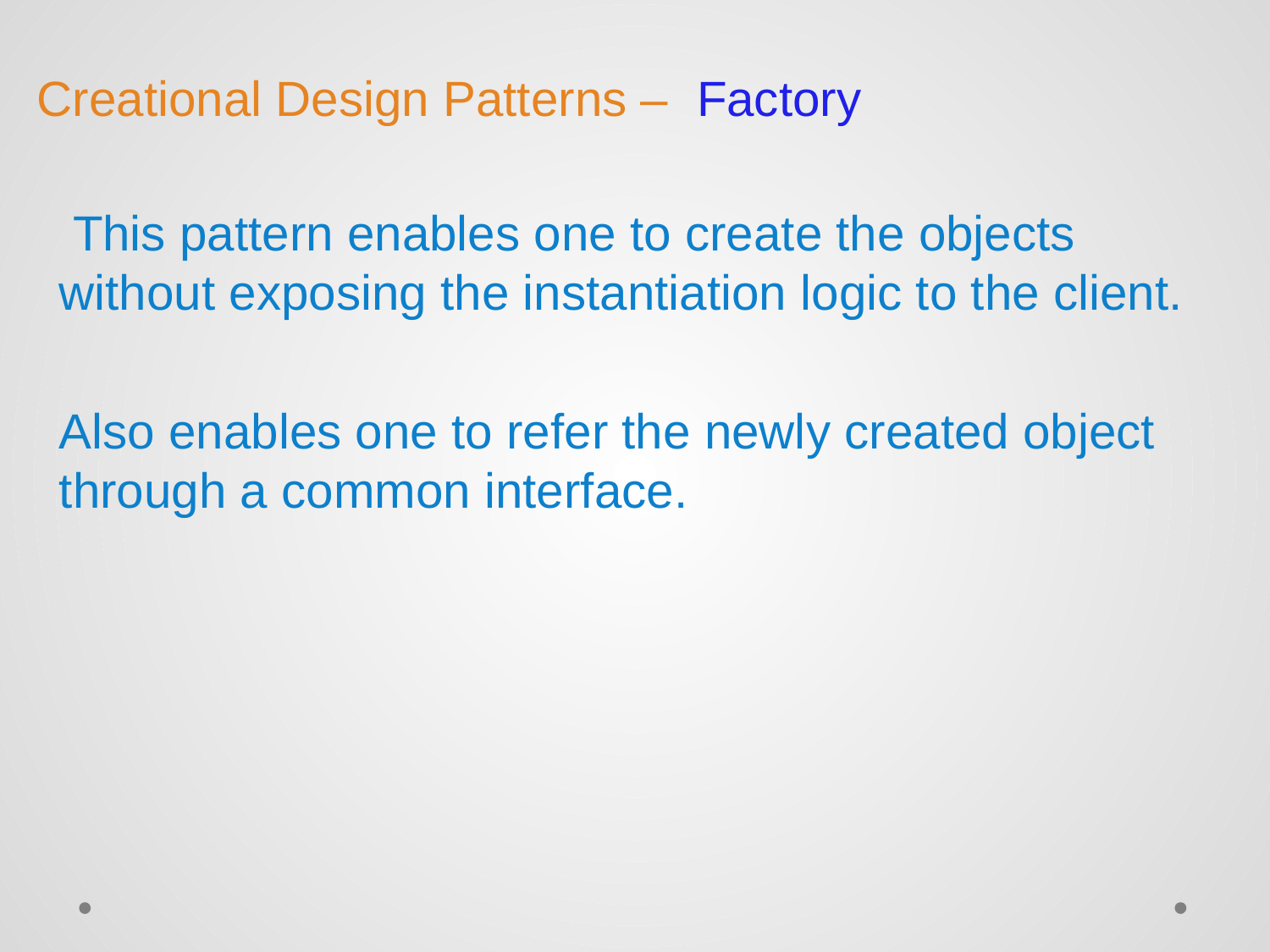

# Creational Design Patterns –  Factory

 This pattern enables one to create the objects without exposing the instantiation logic to the client.

Also enables one to refer the newly created object through a common interface.